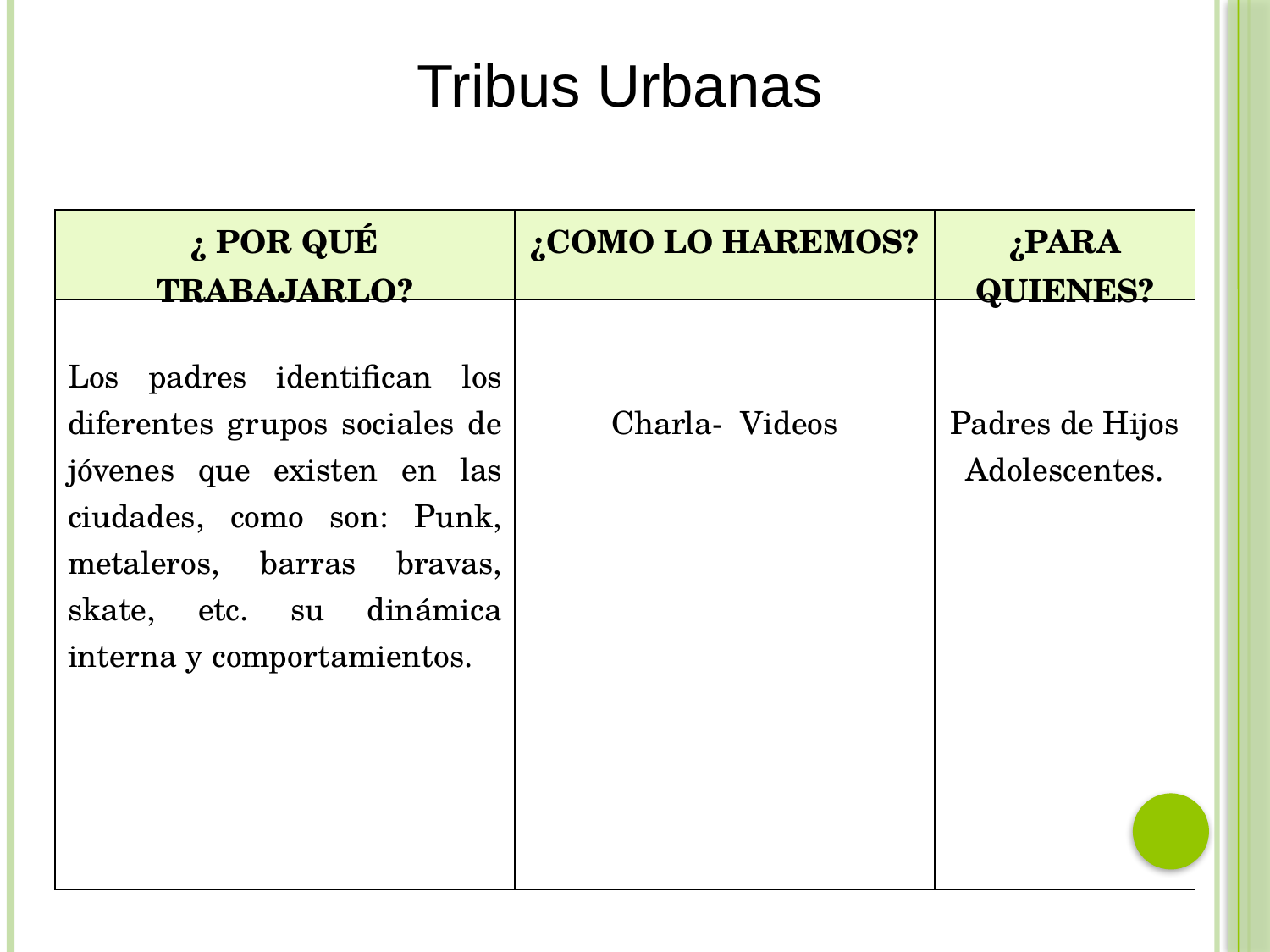

Tribus Urbanas
| ¿ POR QUÉ TRABAJARLO? | ¿COMO LO HAREMOS? | ¿PARA QUIENES? |
| --- | --- | --- |
| Los padres identifican los diferentes grupos sociales de jóvenes que existen en las ciudades, como son: Punk, metaleros, barras bravas, skate, etc. su dinámica interna y comportamientos. | Charla- Videos | Padres de Hijos Adolescentes. |